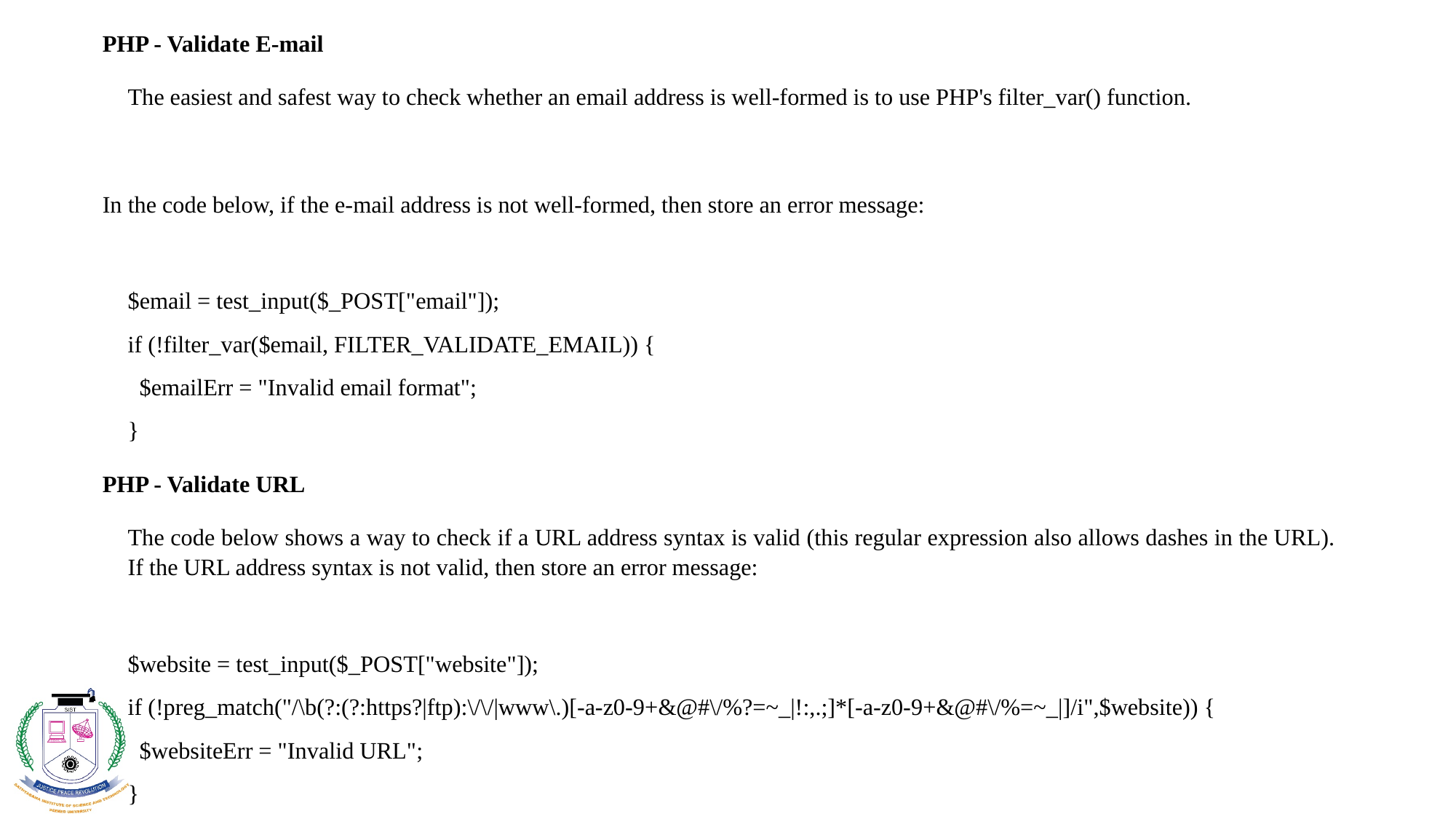

PHP - Validate E-mail
The easiest and safest way to check whether an email address is well-formed is to use PHP's filter_var() function.

In the code below, if the e-mail address is not well-formed, then store an error message:

$email = test_input($_POST["email"]);
if (!filter_var($email, FILTER_VALIDATE_EMAIL)) {
  $emailErr = "Invalid email format";
}
PHP - Validate URL
The code below shows a way to check if a URL address syntax is valid (this regular expression also allows dashes in the URL). If the URL address syntax is not valid, then store an error message:

$website = test_input($_POST["website"]);
if (!preg_match("/\b(?:(?:https?|ftp):\/\/|www\.)[-a-z0-9+&@#\/%?=~_|!:,.;]*[-a-z0-9+&@#\/%=~_|]/i",$website)) {
  $websiteErr = "Invalid URL";
}

#